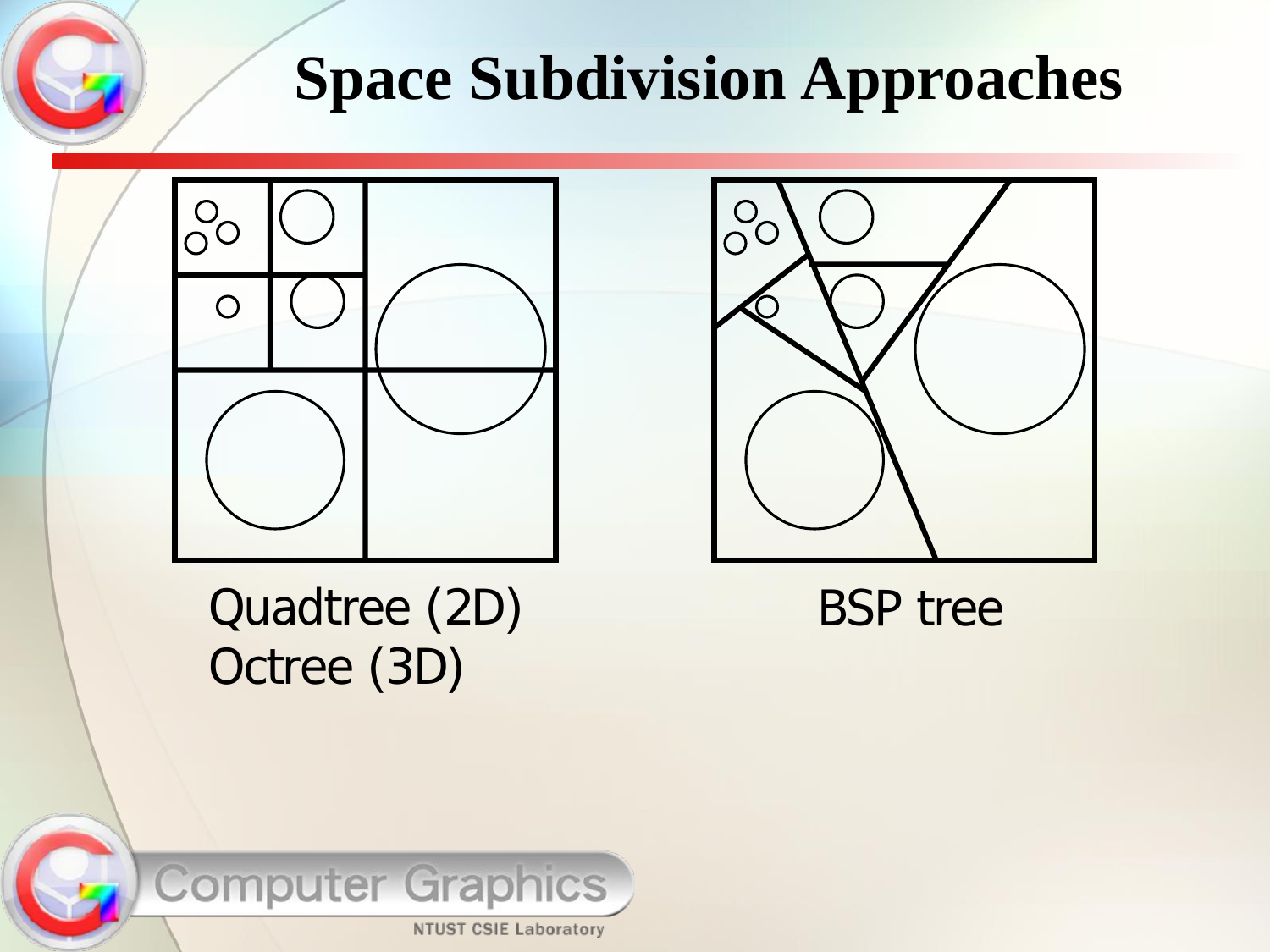

Space Subdivision Approaches

Quadtree (2D)
Octree (3D)
BSP tree